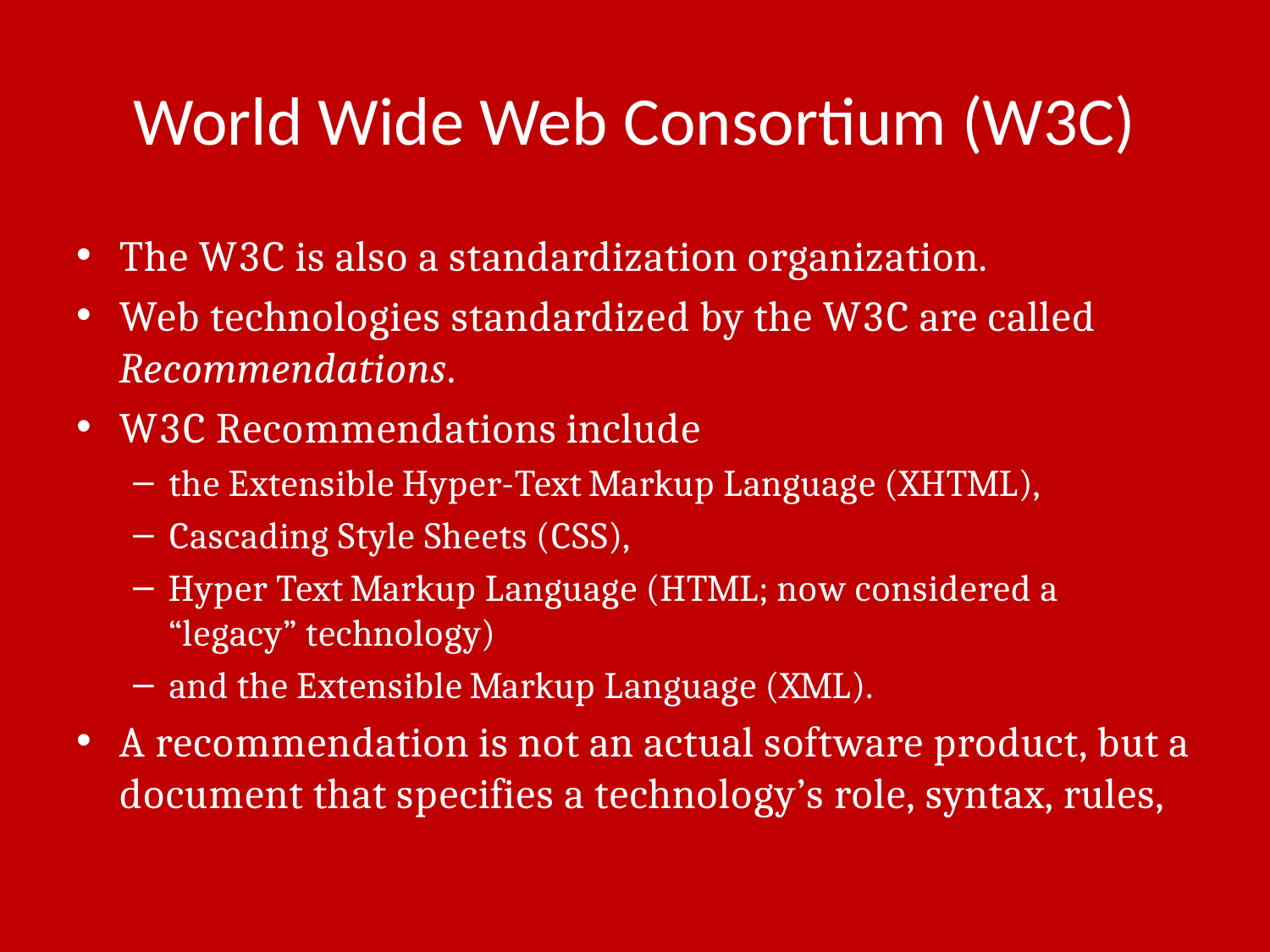

# World Wide Web Consortium (W3C)
The W3C is also a standardization organization.
Web technologies standardized by the W3C are called Recommendations.
W3C Recommendations include
the Extensible Hyper-Text Markup Language (XHTML),
Cascading Style Sheets (CSS),
Hyper Text Markup Language (HTML; now considered a “legacy” technology)
and the Extensible Markup Language (XML).
A recommendation is not an actual software product, but a document that specifies a technology’s role, syntax, rules,